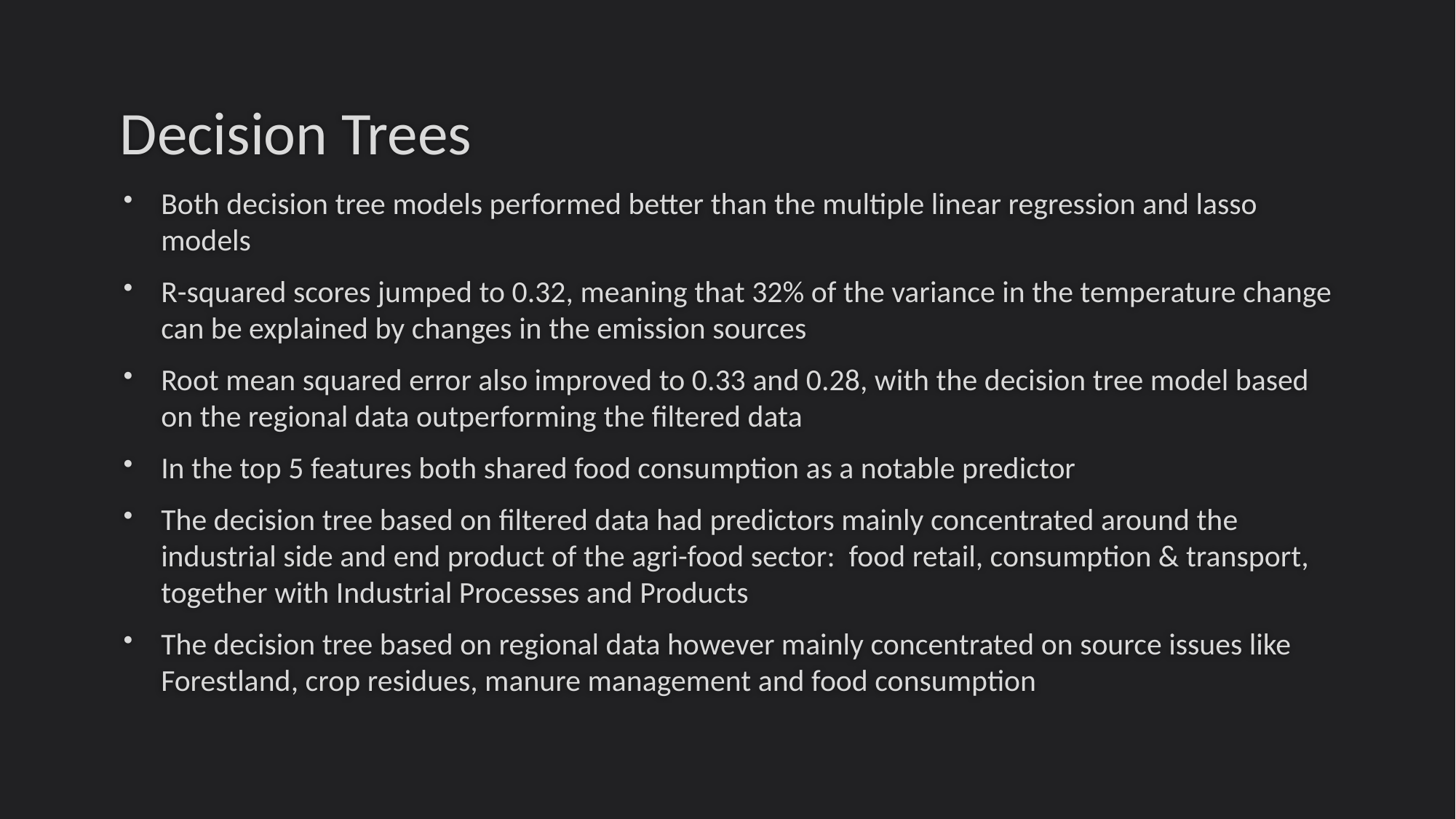

# Decision Trees
Both decision tree models performed better than the multiple linear regression and lasso models
R-squared scores jumped to 0.32, meaning that 32% of the variance in the temperature change can be explained by changes in the emission sources
Root mean squared error also improved to 0.33 and 0.28, with the decision tree model based on the regional data outperforming the filtered data
In the top 5 features both shared food consumption as a notable predictor
The decision tree based on filtered data had predictors mainly concentrated around the industrial side and end product of the agri-food sector:  food retail, consumption & transport, together with Industrial Processes and Products
The decision tree based on regional data however mainly concentrated on source issues like Forestland, crop residues, manure management and food consumption